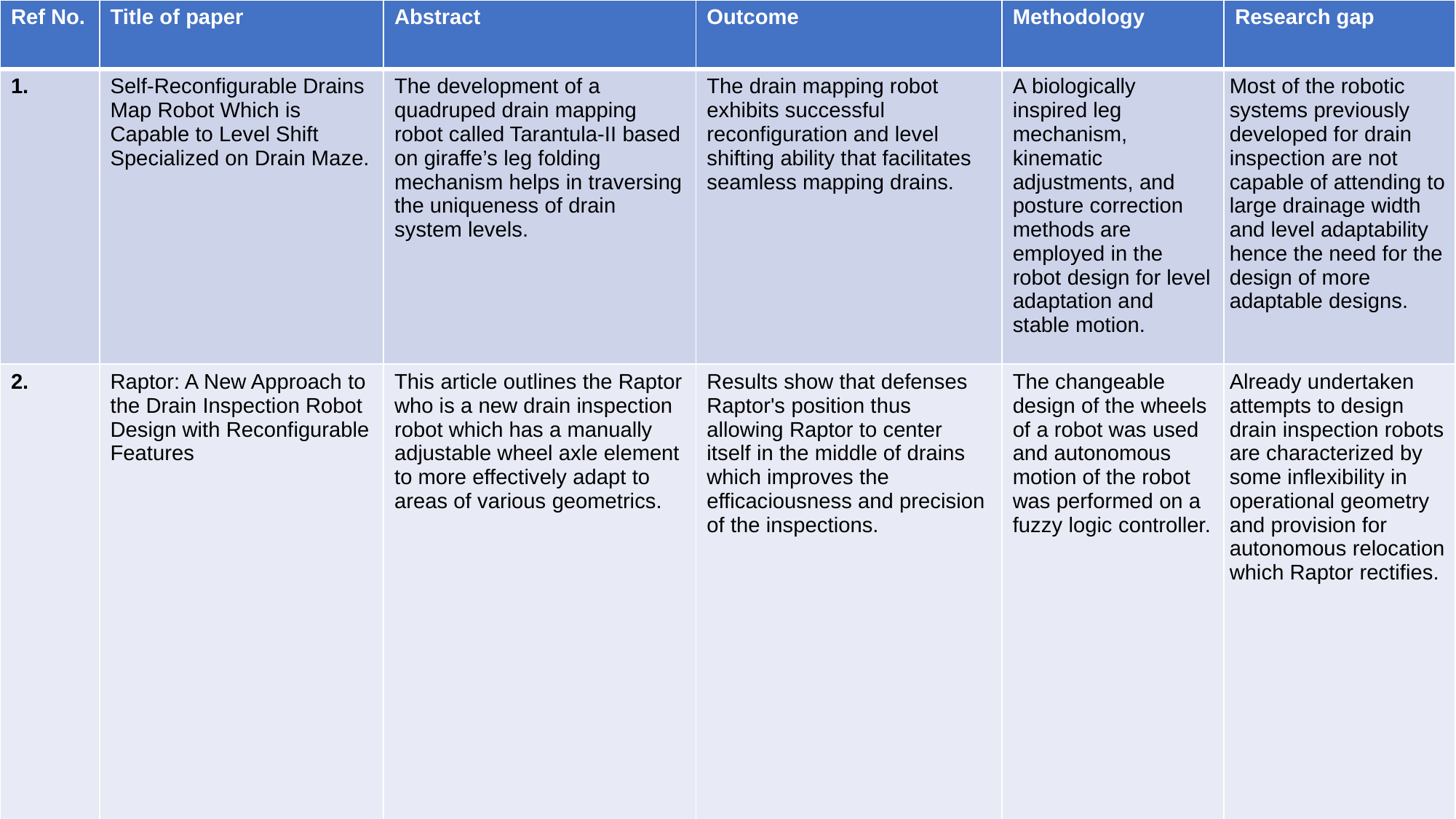

#
| Ref No.​ | Title of paper​ | Abstract​ | Outcome​ | Methodology​ | Research gap​ |
| --- | --- | --- | --- | --- | --- |
| 1. | Self-Reconfigurable Drains Map Robot Which is Capable to Level Shift Specialized on Drain Maze. | The development of a quadruped drain mapping robot called Tarantula-II based on giraffe’s leg folding mechanism helps in traversing the uniqueness of drain system levels. | The drain mapping robot exhibits successful reconfiguration and level shifting ability that facilitates seamless mapping drains. | A biologically inspired leg mechanism, kinematic adjustments, and posture correction methods are employed in the robot design for level adaptation and stable motion. | Most of the robotic systems previously developed for drain inspection are not capable of attending to large drainage width and level adaptability hence the need for the design of more adaptable designs. |
| 2​. | Raptor: A New Approach to the Drain Inspection Robot Design with Reconfigurable Features | This article outlines the Raptor who is a new drain inspection robot which has a manually adjustable wheel axle element to more effectively adapt to areas of various geometrics. | Results show that defenses Raptor's position thus allowing Raptor to center itself in the middle of drains which improves the efficaciousness and precision of the inspections. | The changeable design of the wheels of a robot was used and autonomous motion of the robot was performed on a fuzzy logic controller. | Already undertaken attempts to design drain inspection robots are characterized by some inflexibility in operational geometry and provision for autonomous relocation which Raptor rectifies. |